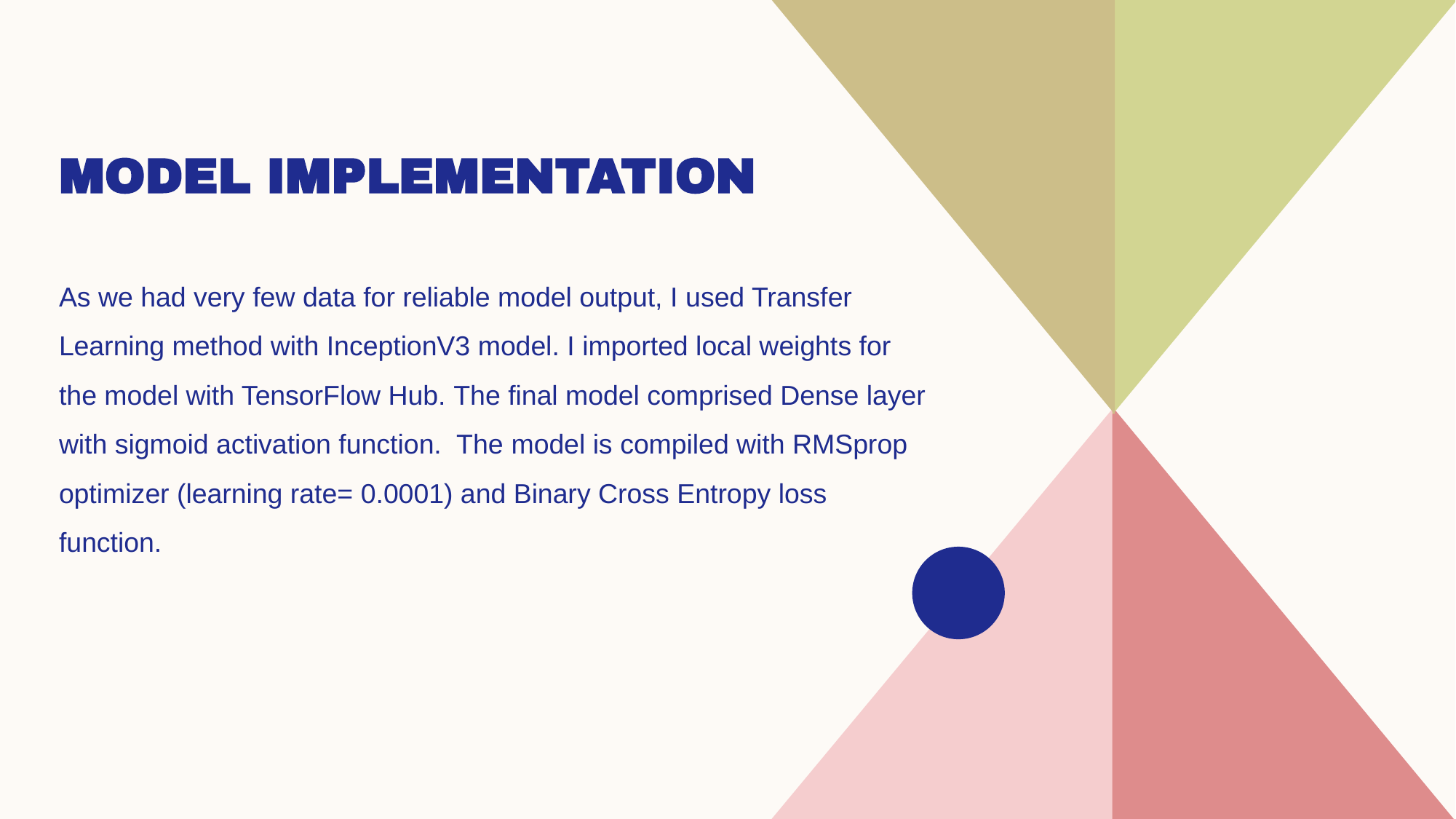

# Model implementation
As we had very few data for reliable model output, I used Transfer Learning method with InceptionV3 model. I imported local weights for the model with TensorFlow Hub. The final model comprised Dense layer with sigmoid activation function.  The model is compiled with RMSprop optimizer (learning rate= 0.0001) and Binary Cross Entropy loss function.